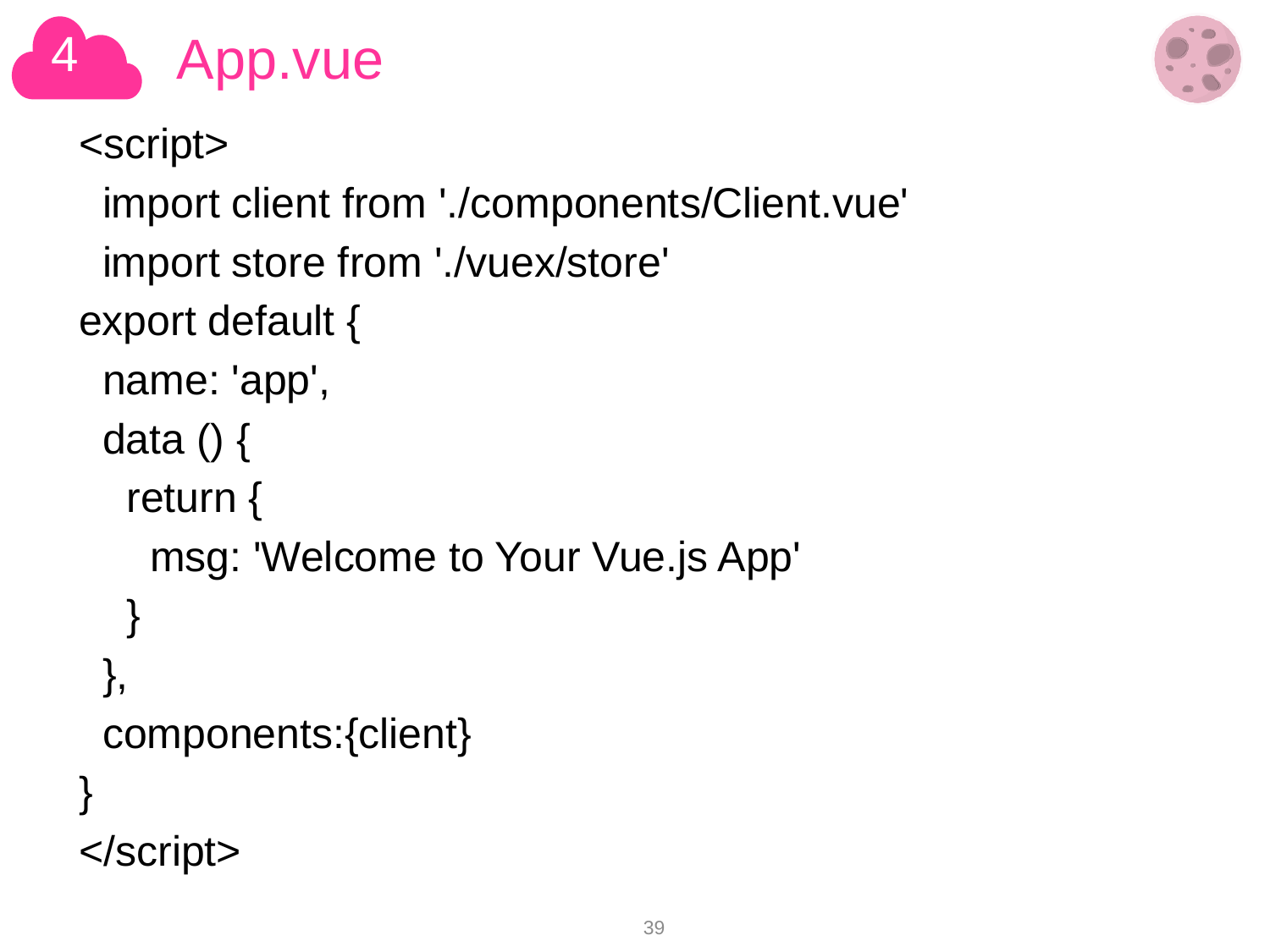

# App.vue
<script>
  import client from './components/Client.vue'
  import store from './vuex/store'
export default {
  name: 'app',
  data () {
    return {
      msg: 'Welcome to Your Vue.js App'
    }
  },
  components:{client}
}
</script>

39